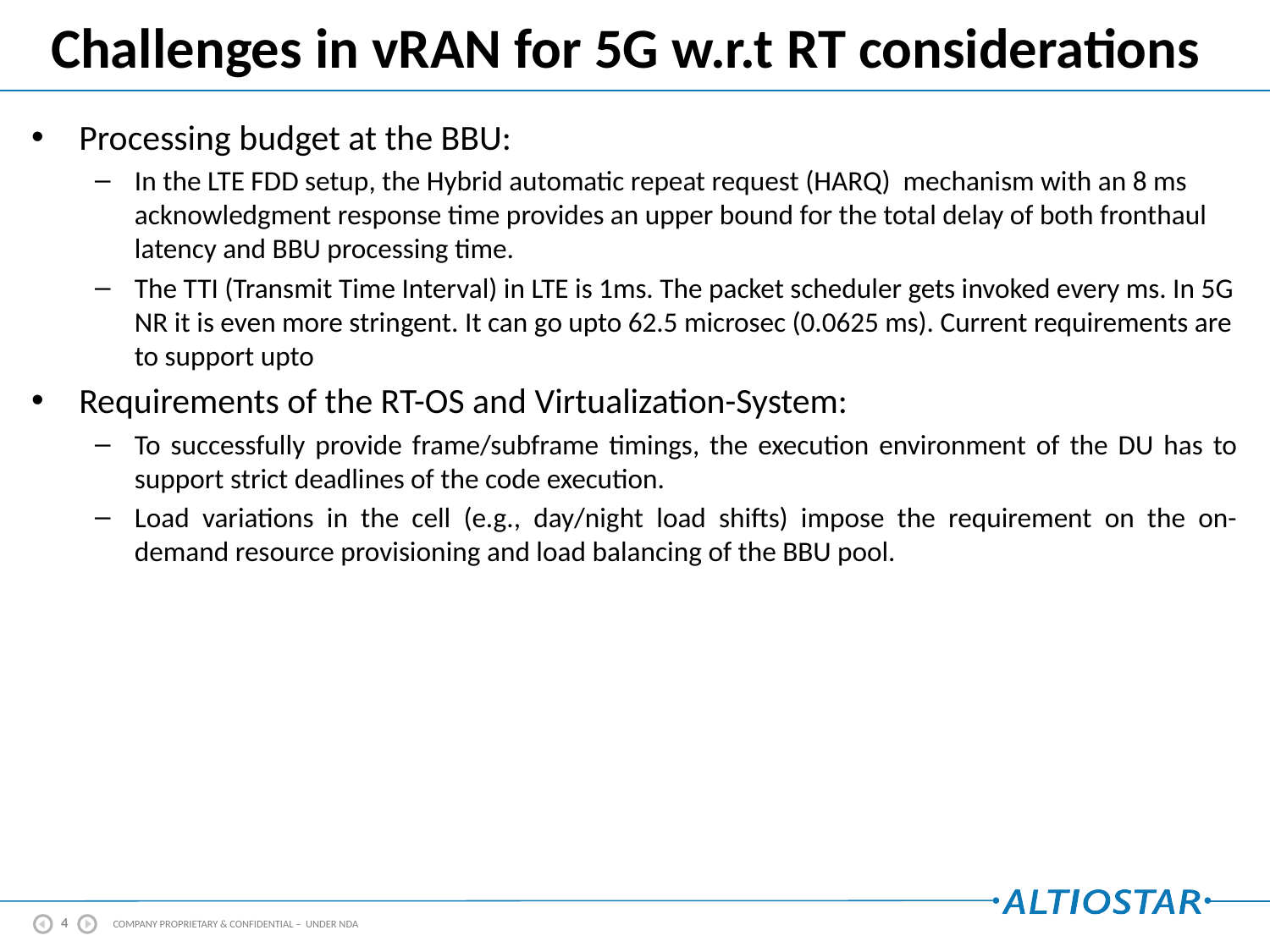

# Challenges in vRAN for 5G w.r.t RT considerations
Processing budget at the BBU:
In the LTE FDD setup, the Hybrid automatic repeat request (HARQ)  mechanism with an 8 ms acknowledgment response time provides an upper bound for the total delay of both fronthaul latency and BBU processing time.
The TTI (Transmit Time Interval) in LTE is 1ms. The packet scheduler gets invoked every ms. In 5G NR it is even more stringent. It can go upto 62.5 microsec (0.0625 ms). Current requirements are to support upto
Requirements of the RT-OS and Virtualization-System:
To successfully provide frame/subframe timings, the execution environment of the DU has to support strict deadlines of the code execution.
Load variations in the cell (e.g., day/night load shifts) impose the requirement on the on-demand resource provisioning and load balancing of the BBU pool.

4